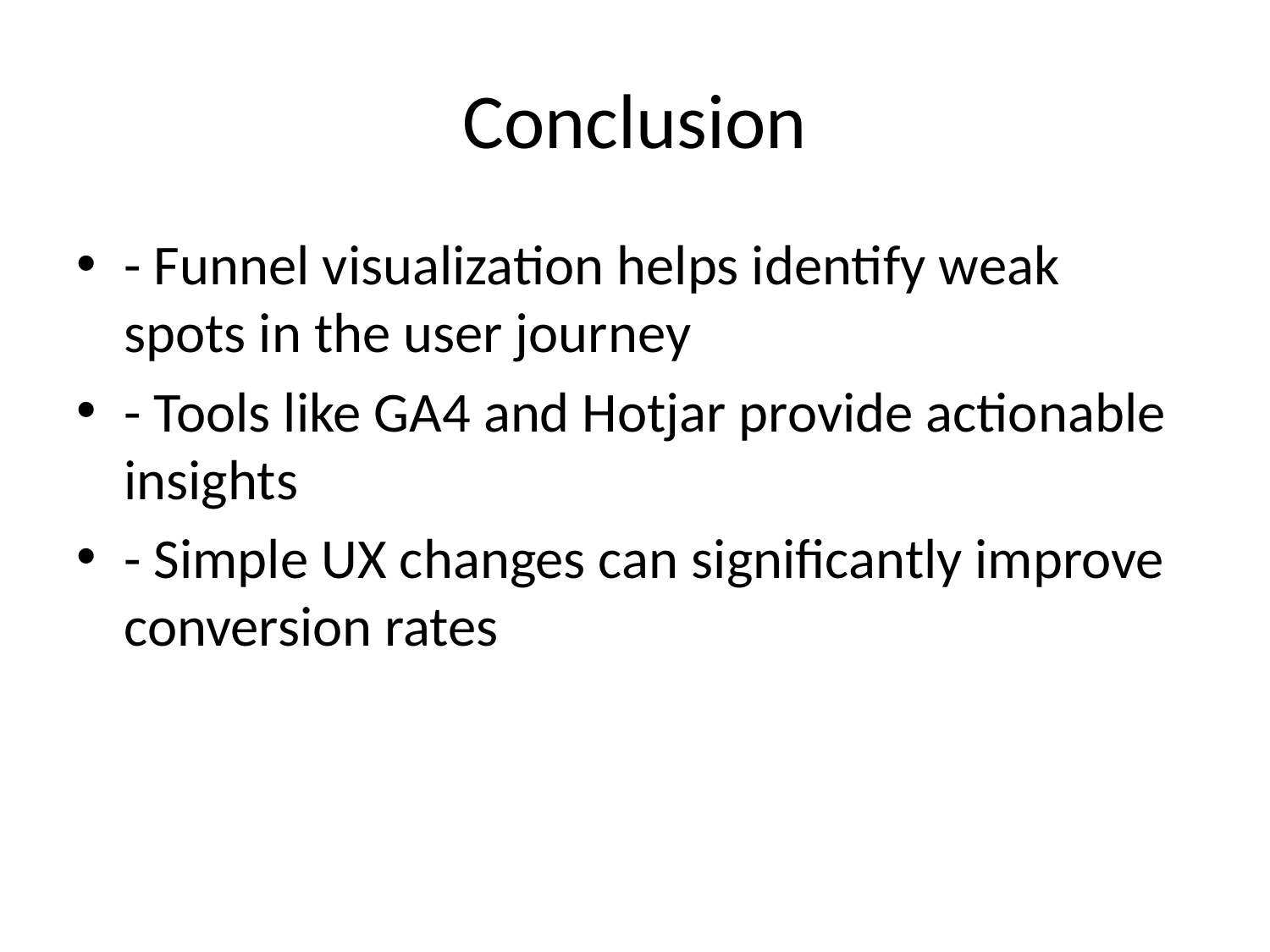

# Conclusion
- Funnel visualization helps identify weak spots in the user journey
- Tools like GA4 and Hotjar provide actionable insights
- Simple UX changes can significantly improve conversion rates